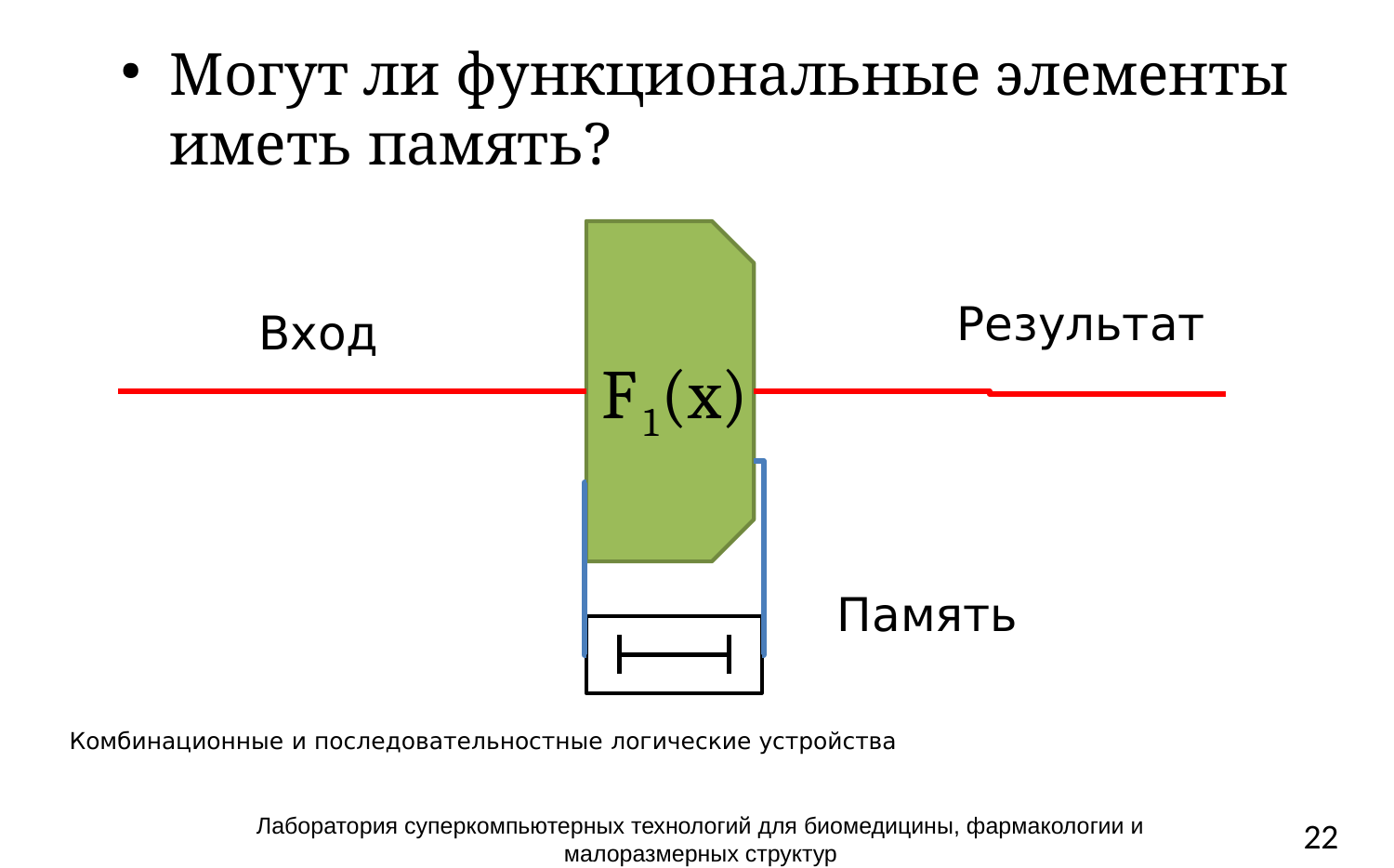

Могут ли функциональные элементы иметь память?

F1(x)
Результат
Вход
Память

Комбинационные и последовательностные логические устройства
Лаборатория суперкомпьютерных технологий для биомедицины, фармакологии и малоразмерных структур
22